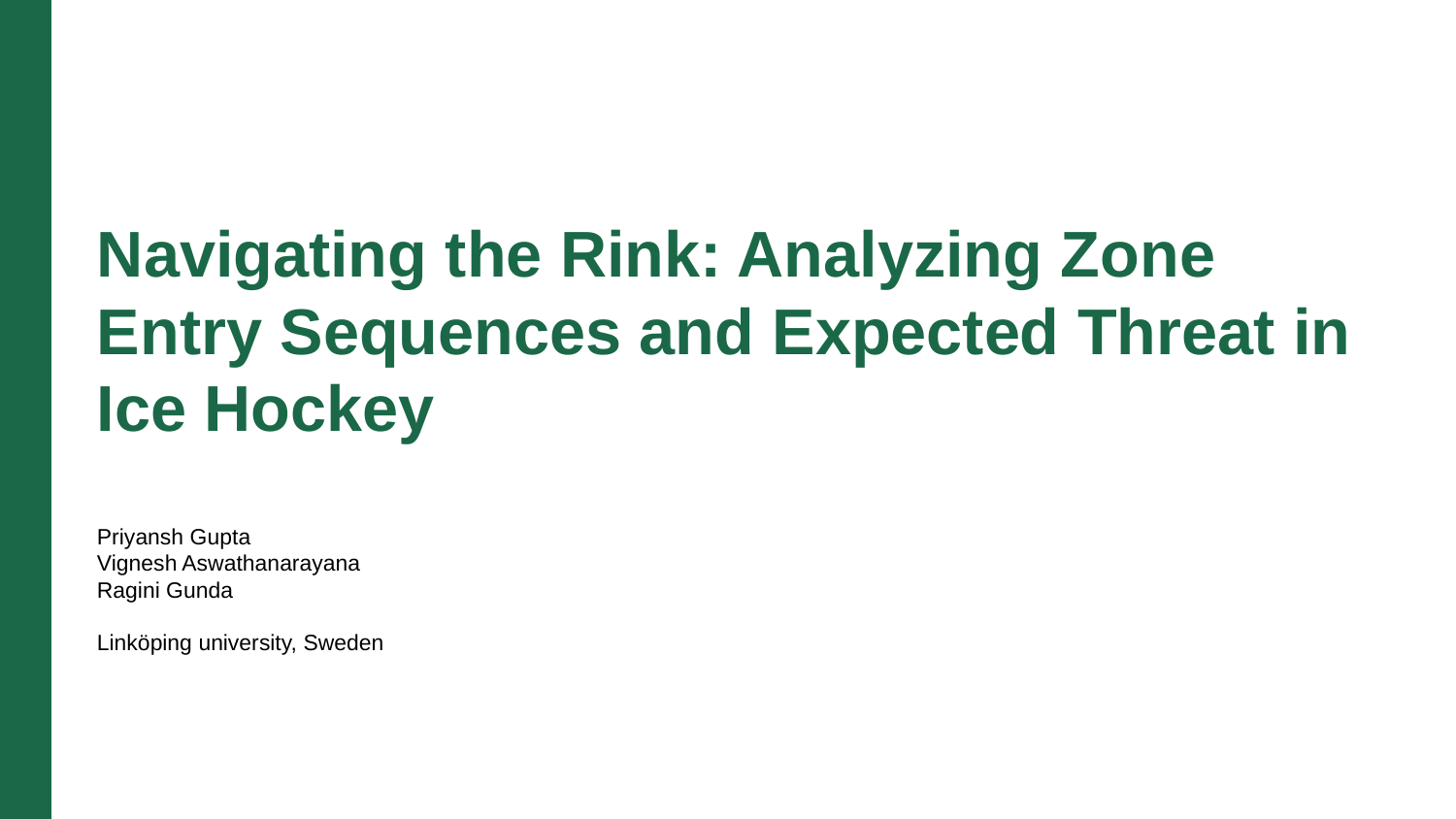

Navigating the Rink: Analyzing Zone Entry Sequences and Expected Threat in Ice Hockey

Priyansh Gupta
Vignesh Aswathanarayana
Ragini Gunda

Linköping university, Sweden

Photo by Pexels